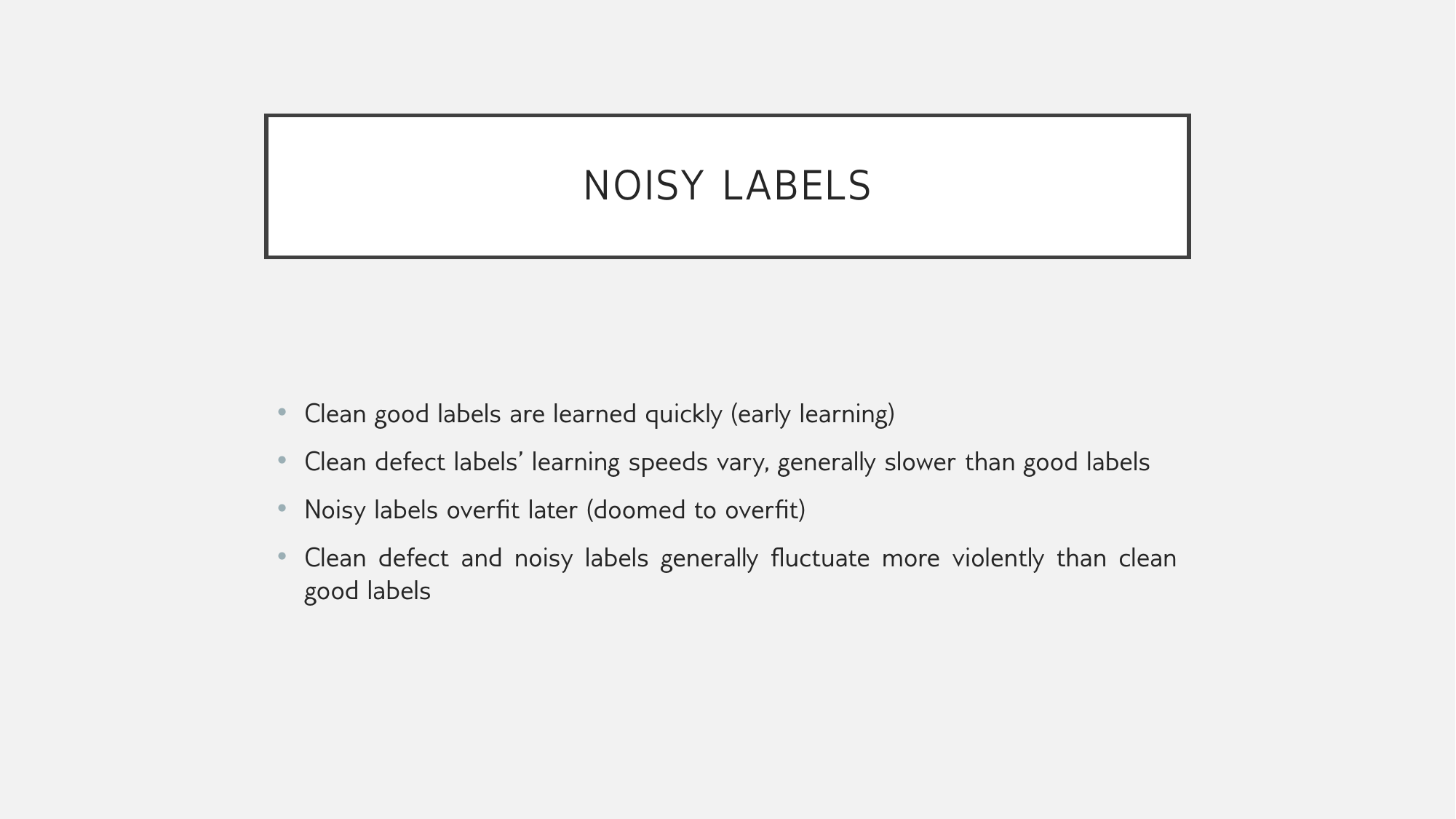

# Noisy labels
Clean good labels are learned quickly (early learning)
Clean defect labels’ learning speeds vary, generally slower than good labels
Noisy labels overfit later (doomed to overfit)
Clean defect and noisy labels generally fluctuate more violently than clean good labels